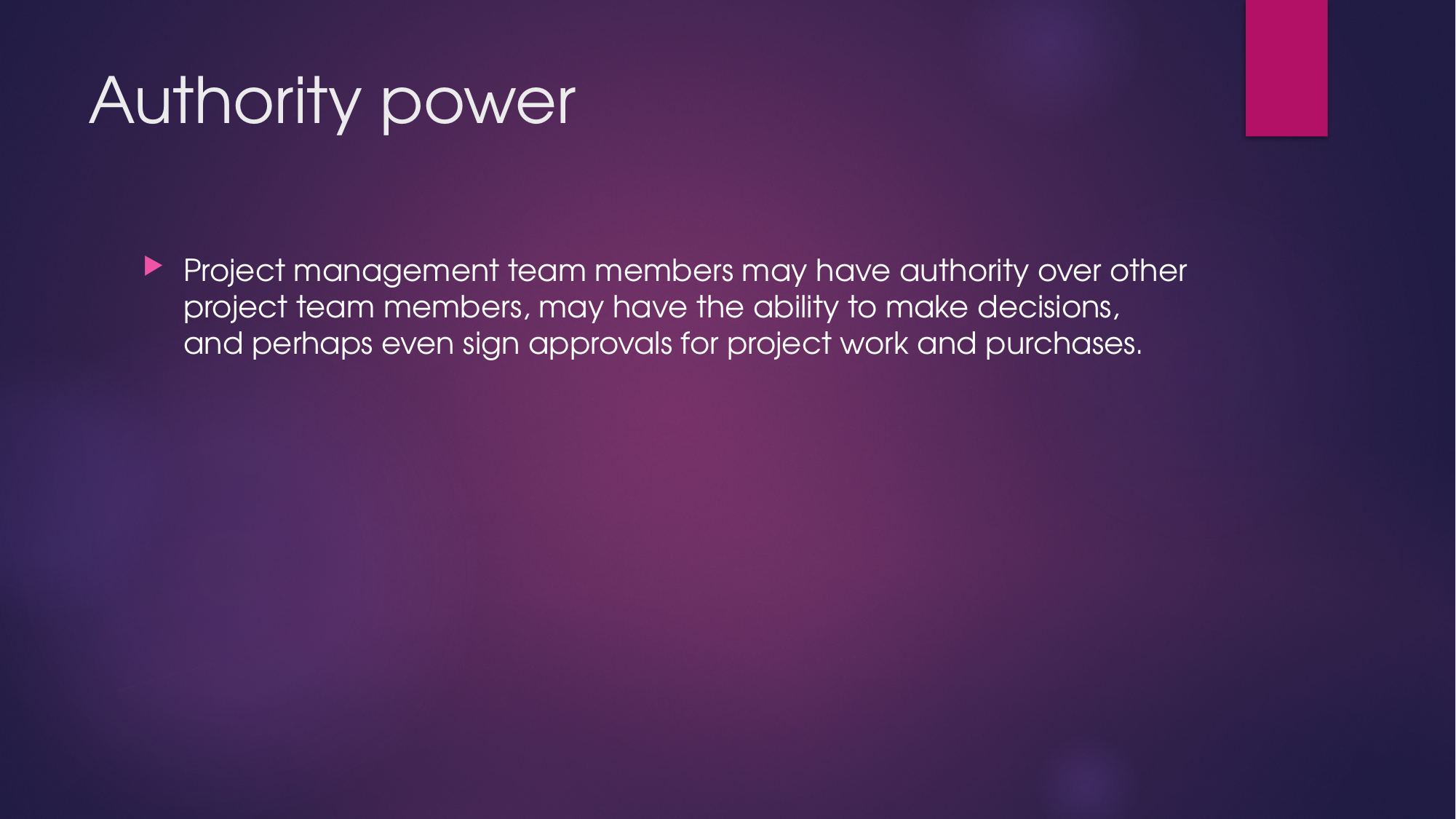

# Authority power
Project management team members may have authority over other project team members, may have the ability to make decisions, and perhaps even sign approvals for project work and purchases.